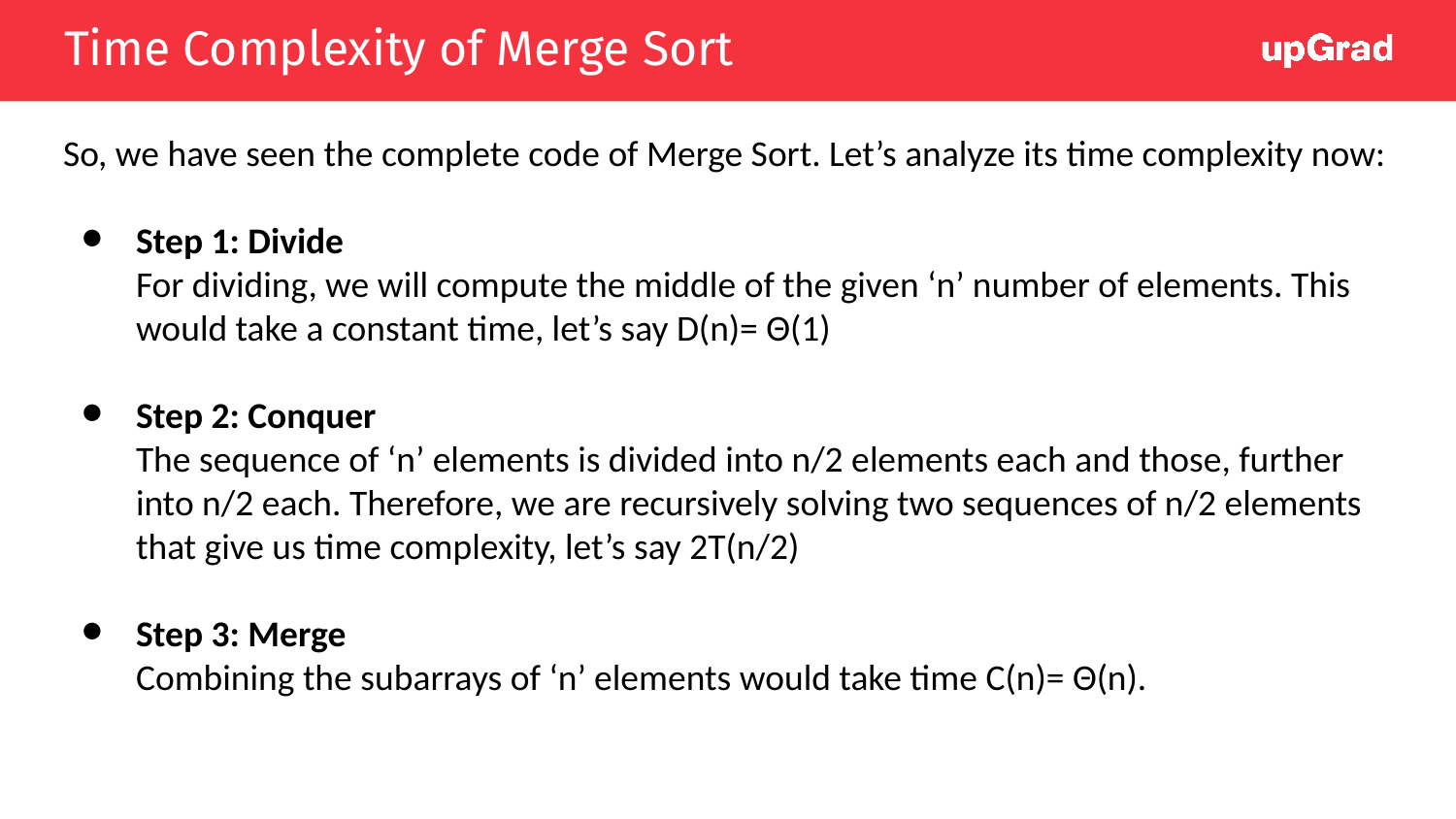

# Time Complexity of Merge Sort

So, we have seen the complete code of Merge Sort. Let’s analyze its time complexity now:

Step 1: Divide
For dividing, we will compute the middle of the given ‘n’ number of elements. This would take a constant time, let’s say D(n)= Θ(1)

Step 2: Conquer
The sequence of ‘n’ elements is divided into n/2 elements each and those, further into n/2 each. Therefore, we are recursively solving two sequences of n/2 elements that give us time complexity, let’s say 2T(n/2)

Step 3: Merge
Combining the subarrays of ‘n’ elements would take time C(n)= Θ(n).